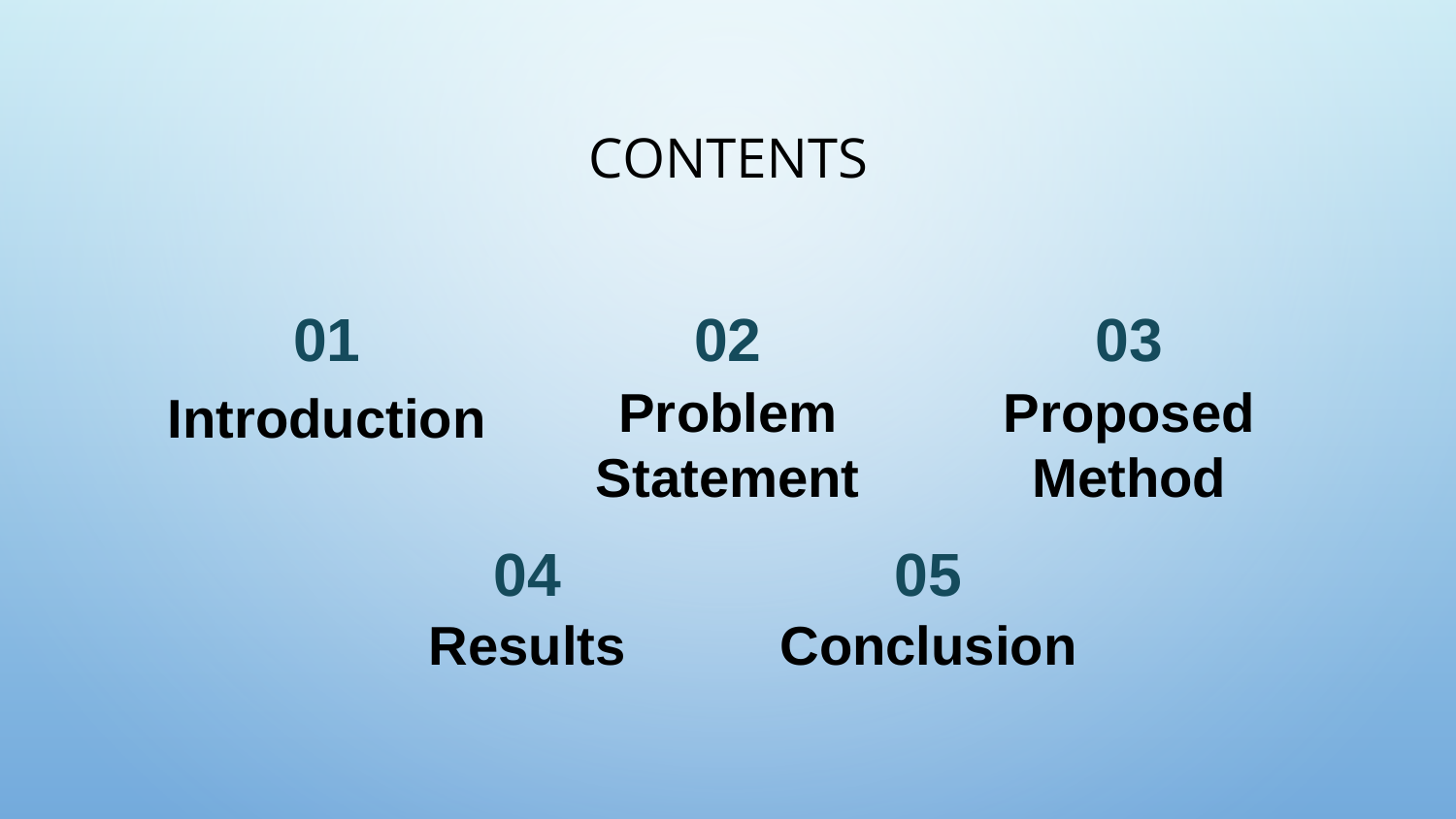

# CONTENTS

01
02
03
Problem Statement
Proposed Method
Introduction
04
05
Results
Conclusion